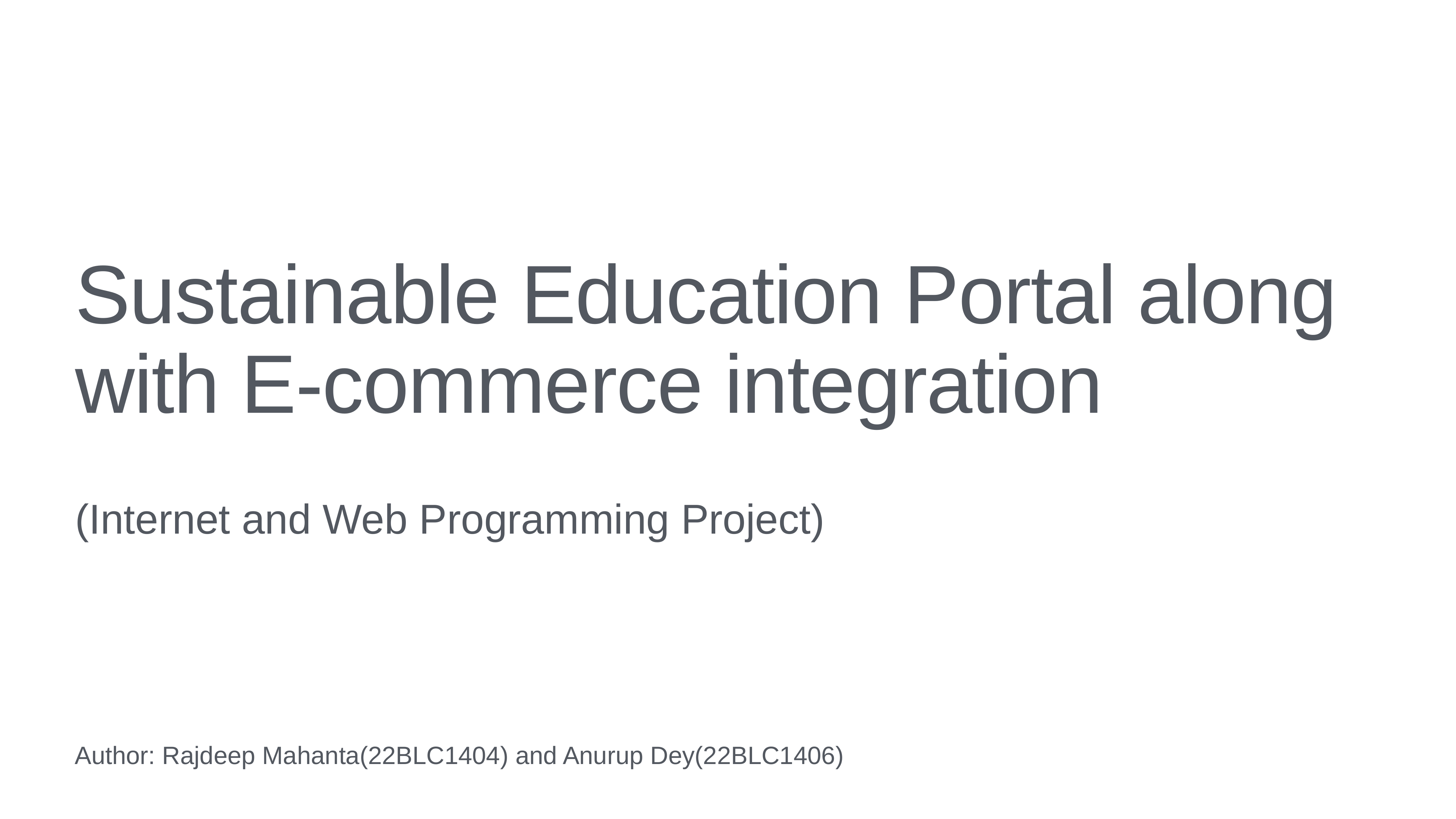

# Sustainable Education Portal along with E-commerce integration

(Internet and Web Programming Project)
Author: Rajdeep Mahanta(22BLC1404) and Anurup Dey(22BLC1406)